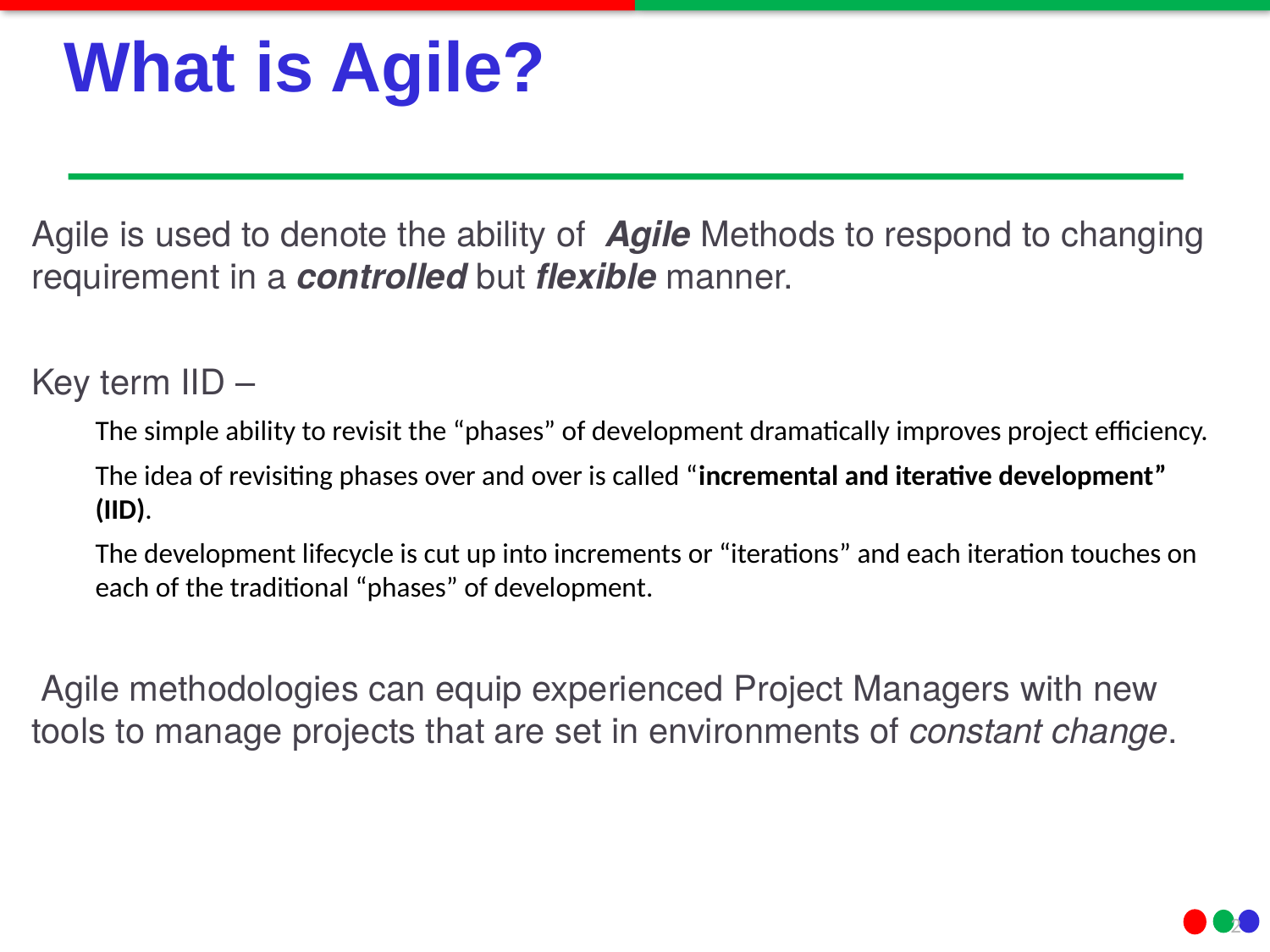

# What is Agile?
Agile is used to denote the ability of  Agile Methods to respond to changing requirement in a controlled but flexible manner.

Key term IID –
The simple ability to revisit the “phases” of development dramatically improves project efficiency.
The idea of revisiting phases over and over is called “incremental and iterative development” (IID).
The development lifecycle is cut up into increments or “iterations” and each iteration touches on each of the traditional “phases” of development.

 Agile methodologies can equip experienced Project Managers with new tools to manage projects that are set in environments of constant change.

2